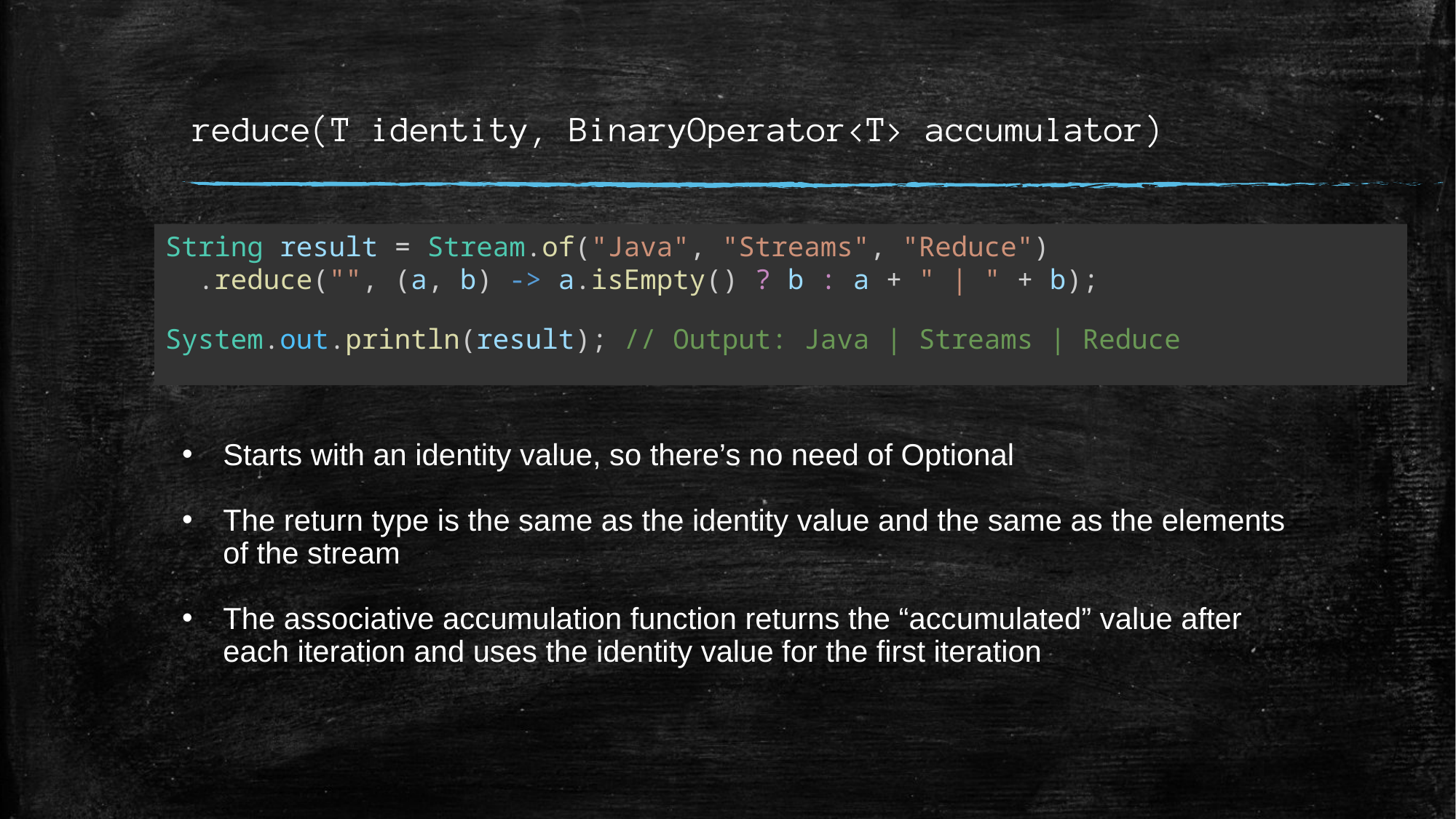

# reduce(T identity, BinaryOperator<T> accumulator)

String result = Stream.of("Java", "Streams", "Reduce")
.reduce("", (a, b) -> a.isEmpty() ? b : a + " | " + b);
System.out.println(result); // Output: Java | Streams | Reduce

Starts with an identity value, so there’s no need of Optional

The return type is the same as the identity value and the same as the elements of the stream

The associative accumulation function returns the “accumulated” value after each iteration and uses the identity value for the first iteration